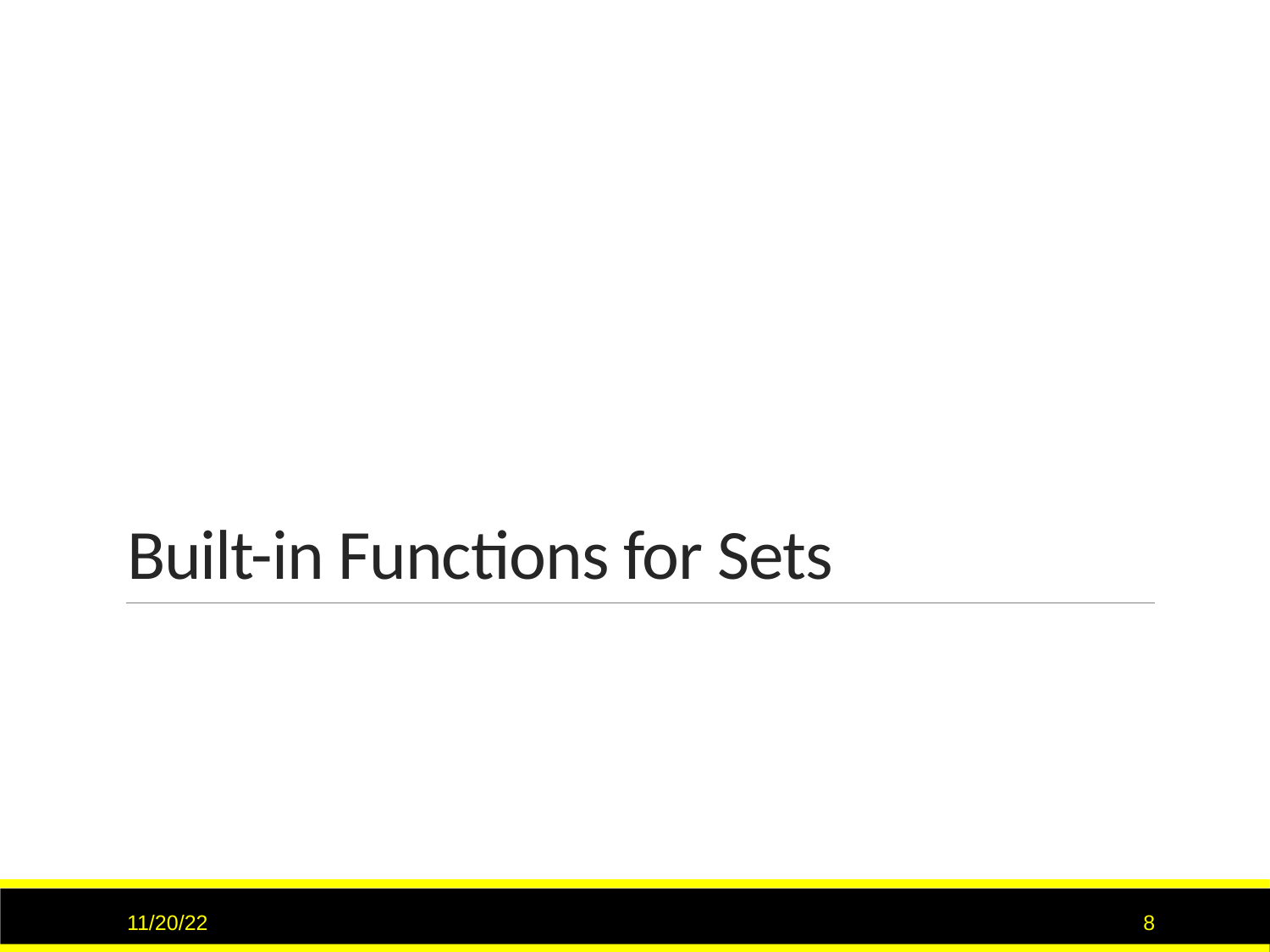

# Built-in Functions for Sets
11/20/22
8